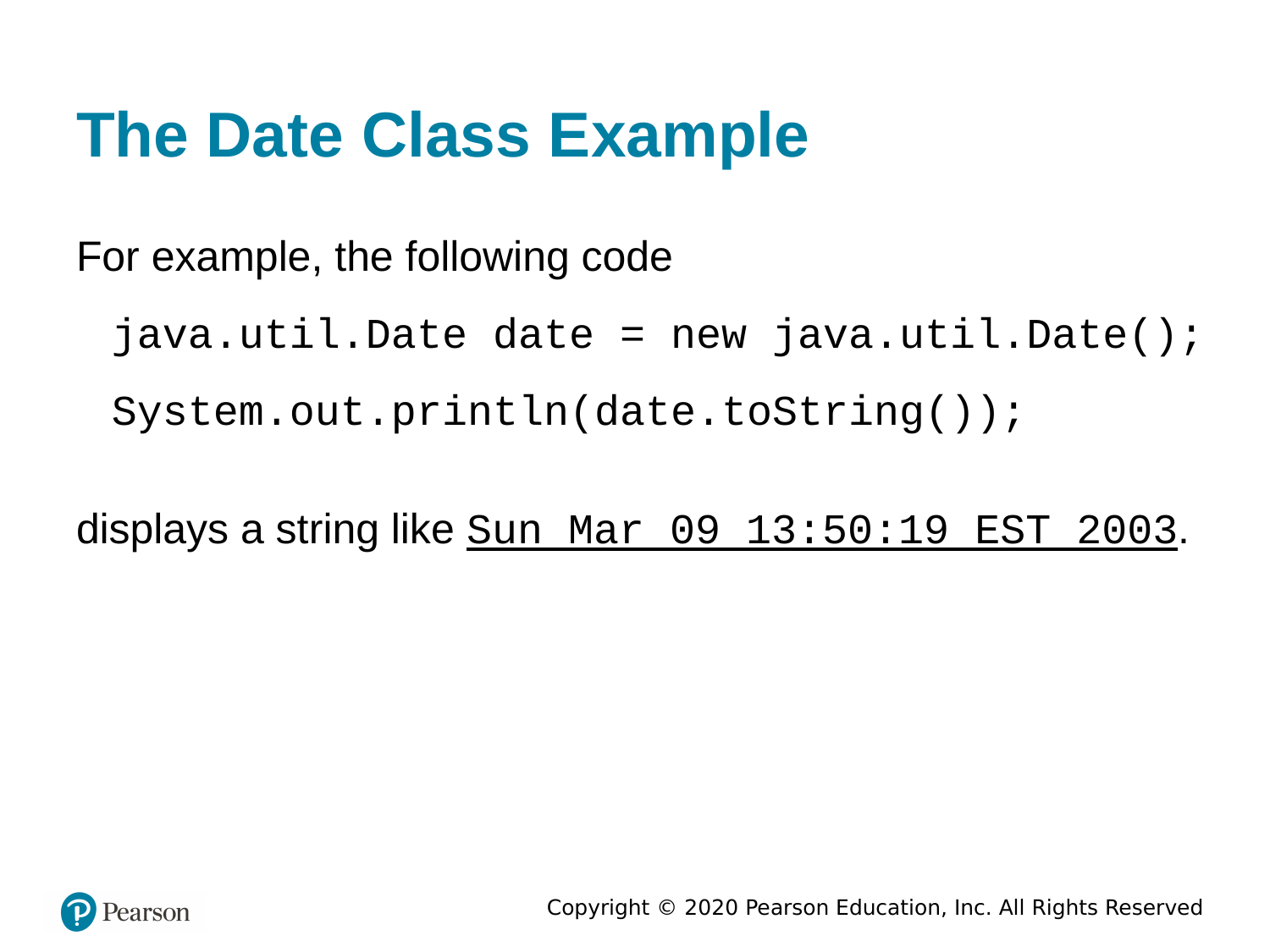

# The Date Class Example
For example, the following code
java.util.Date date = new java.util.Date();
System.out.println(date.toString());
displays a string like Sun Mar 09 13:50:19 EST 2003.